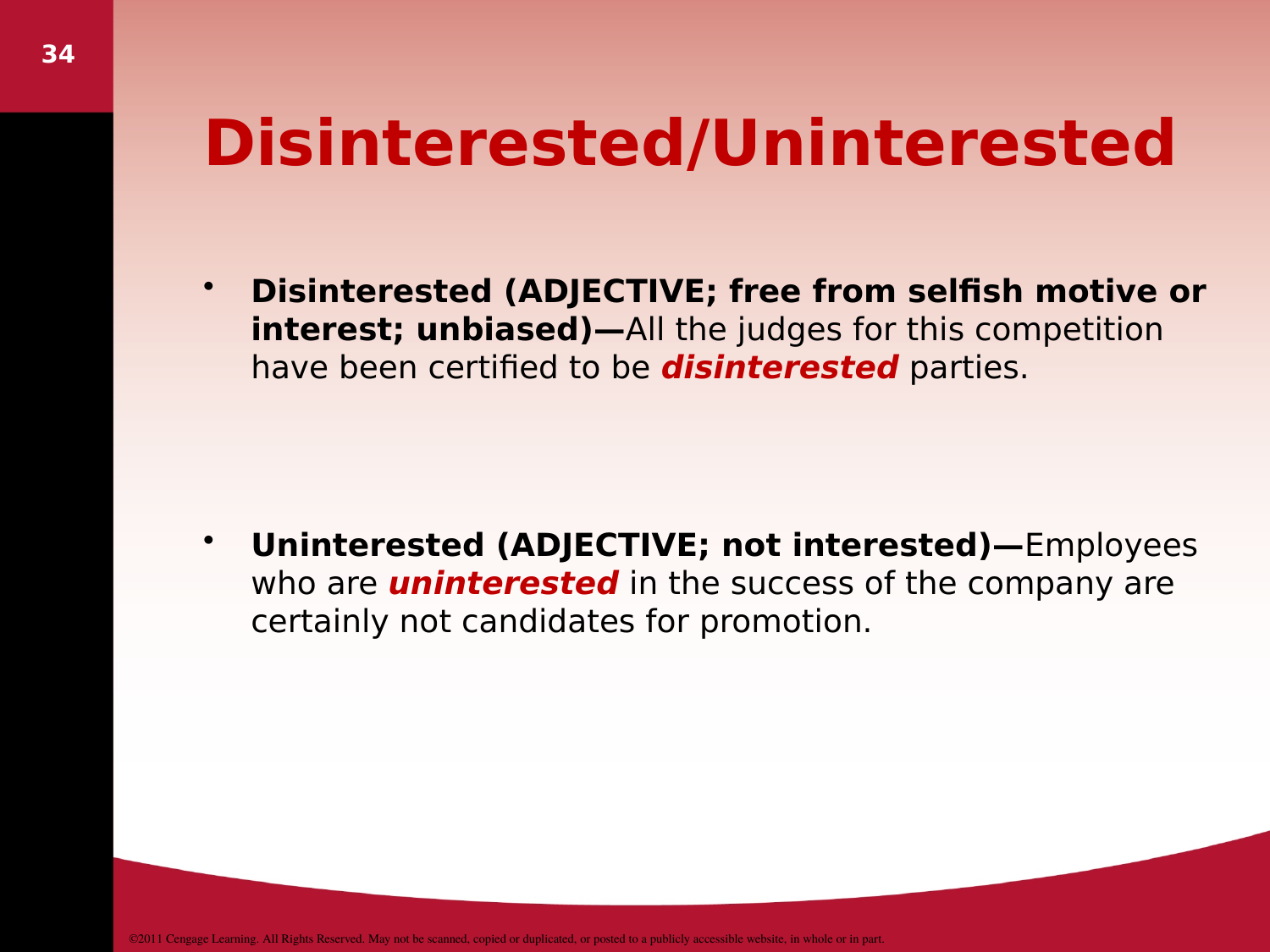

34
# Disinterested/Uninterested
Disinterested (ADJECTIVE; free from selfish motive or interest; unbiased)—All the judges for this competition have been certified to be disinterested parties.

Uninterested (ADJECTIVE; not interested)—Employees who are uninterested in the success of the company are certainly not candidates for promotion.